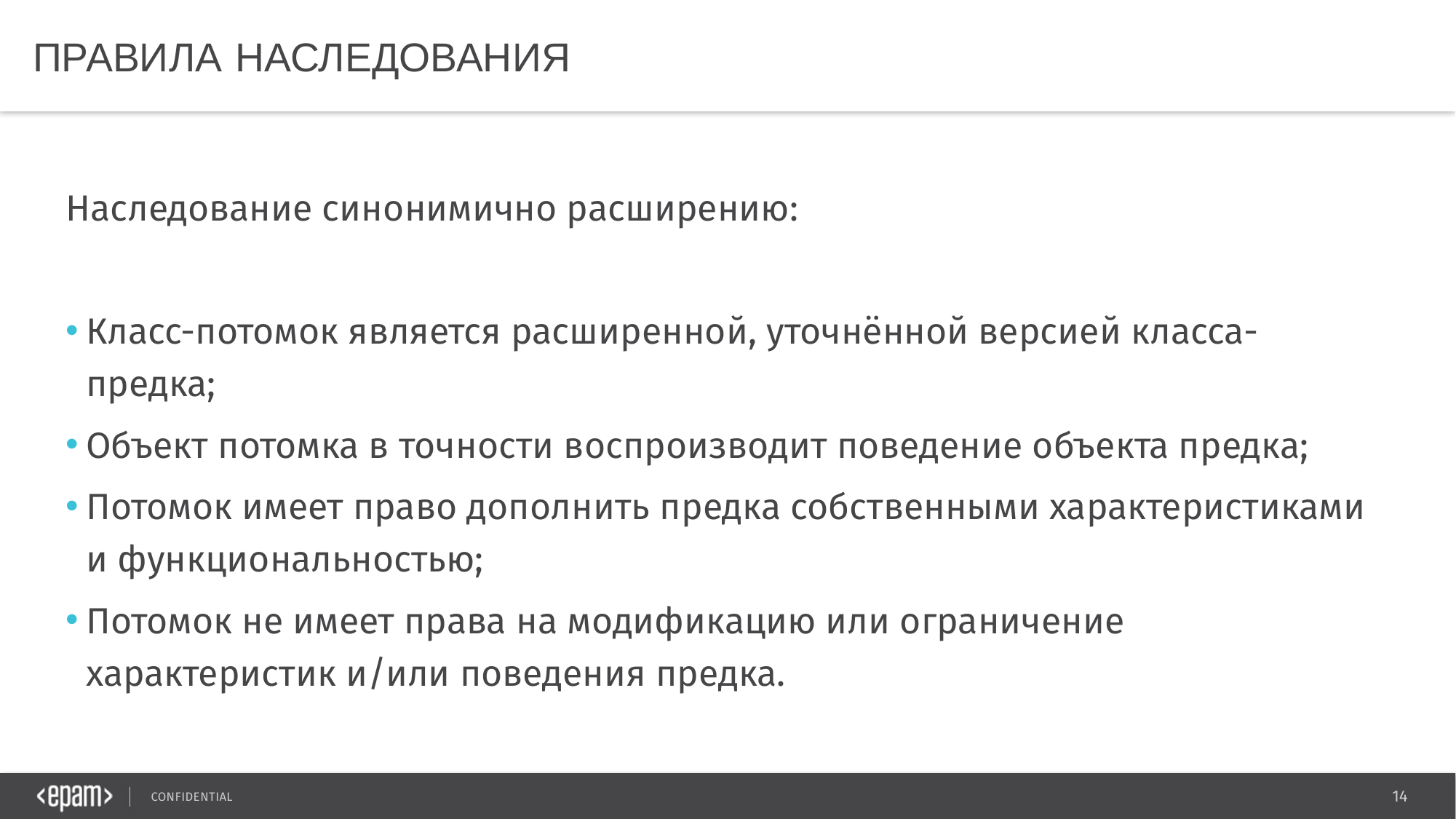

# Правила наследования
Наследование синонимично расширению:

Класс-потомок является расширенной, уточнённой версией класса-предка;
Объект потомка в точности воспроизводит поведение объекта предка;
Потомок имеет право дополнить предка собственными характеристиками и функциональностью;
Потомок не имеет права на модификацию или ограничение характеристик и/или поведения предка.